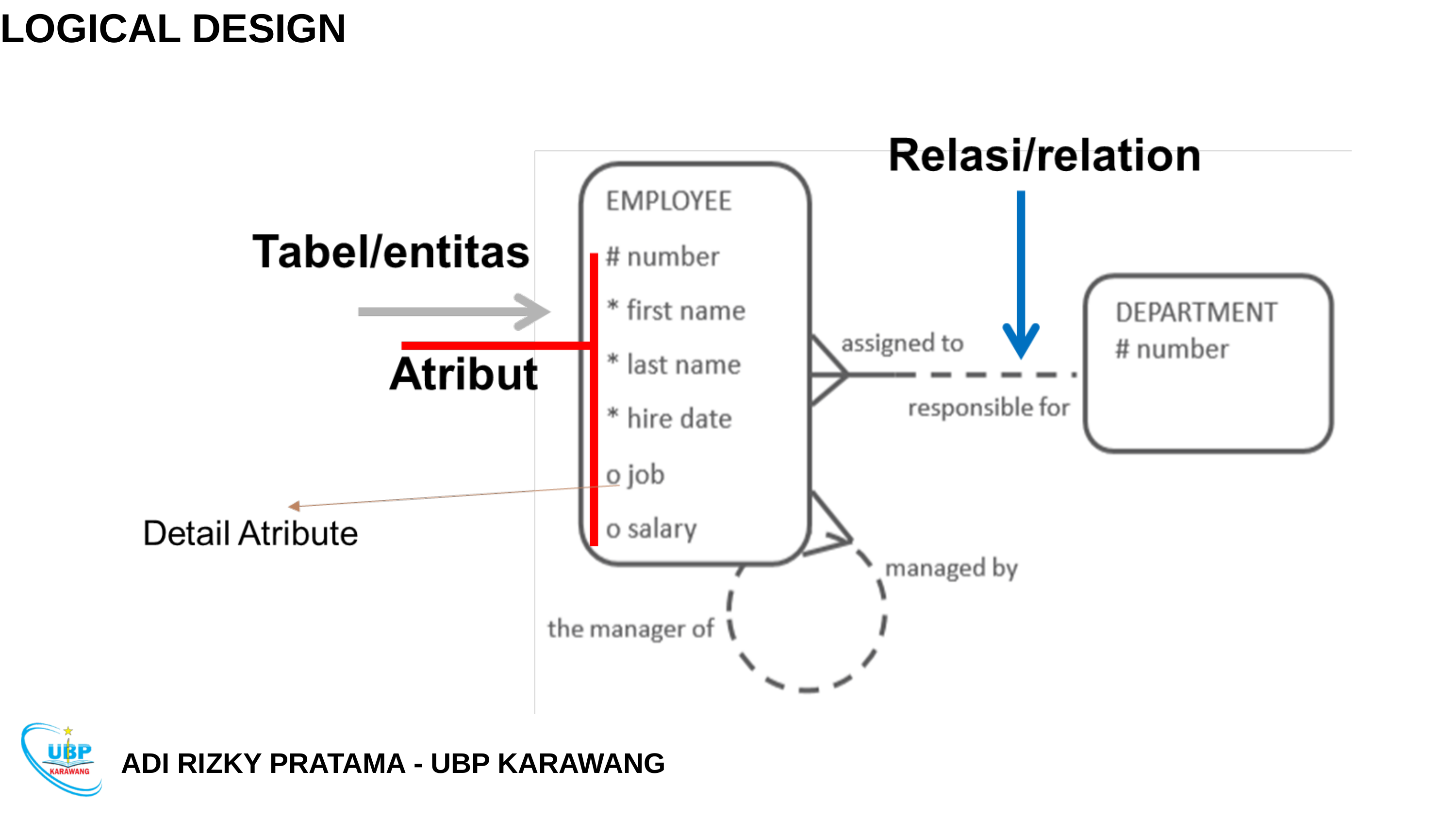

LOGICAL DESIGN

ADI RIZKY PRATAMA - UBP KARAWANG